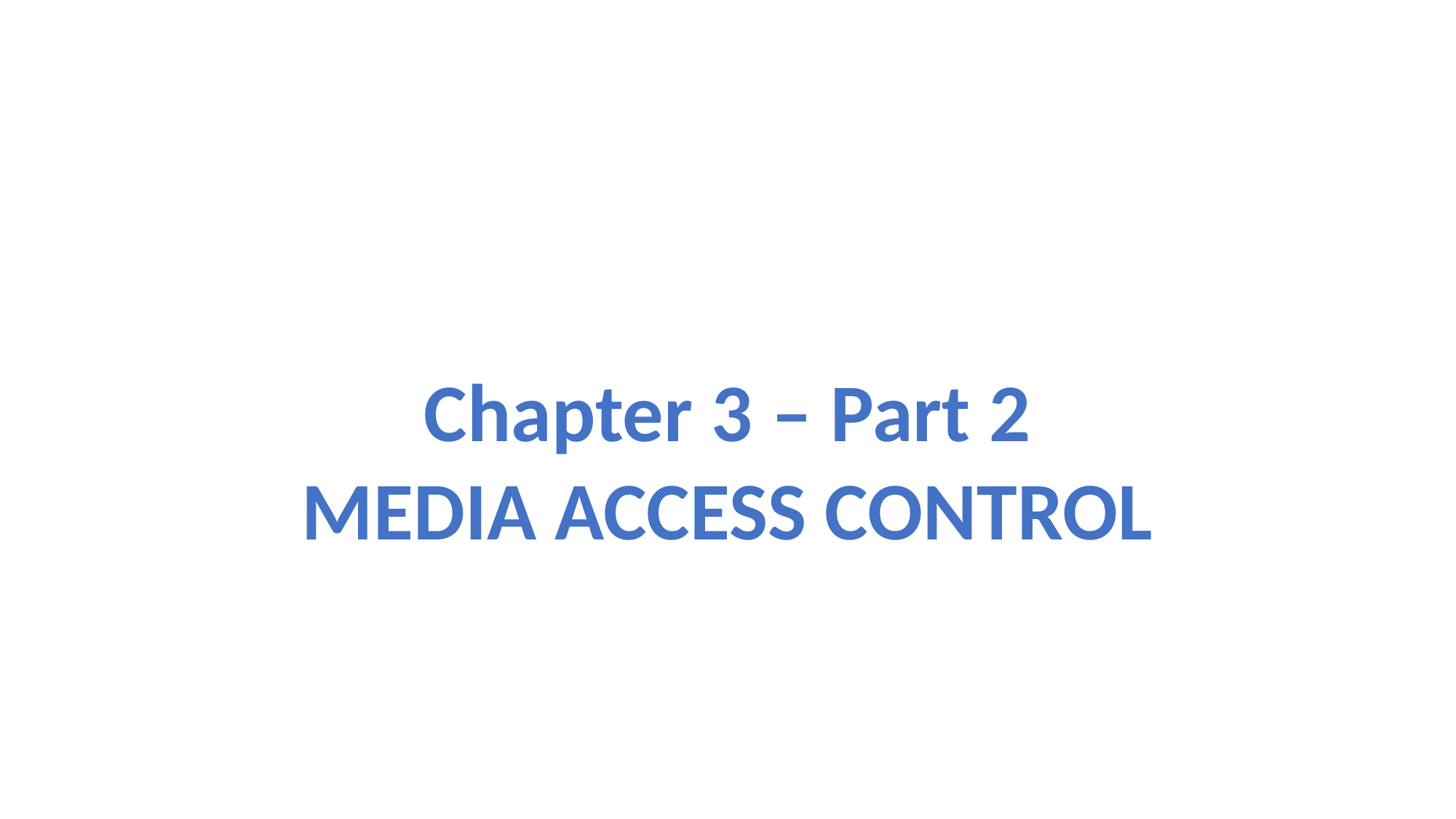

Chapter 3 – Part 2
MEDIA ACCESS CONTROL